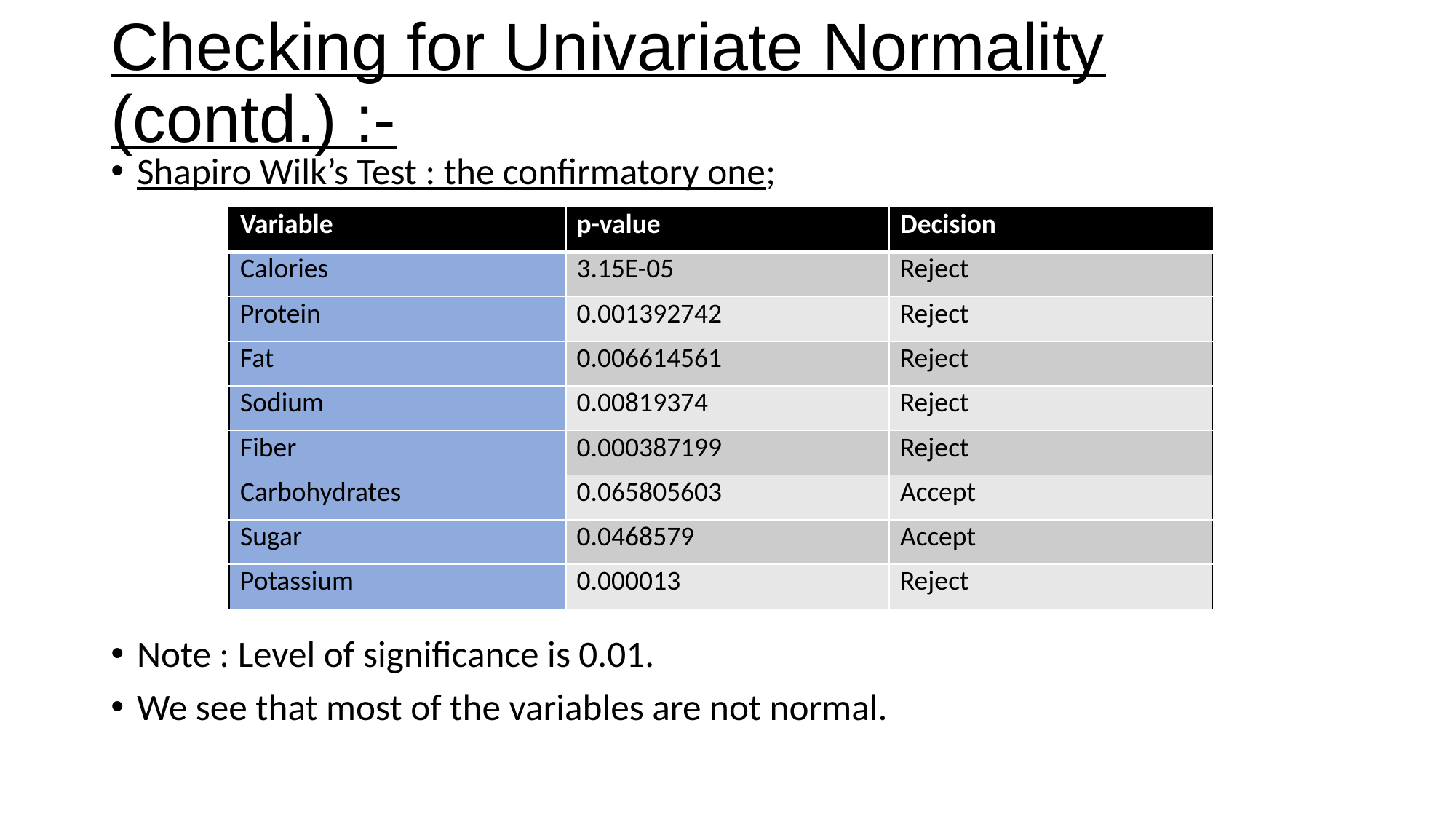

# Checking for Univariate Normality (contd.) :-
Shapiro Wilk’s Test : the confirmatory one;

Note : Level of significance is 0.01.
We see that most of the variables are not normal.

| Variable | p-value | Decision |
| --- | --- | --- |
| Calories | 3.15E-05 | Reject |
| Protein | 0.001392742 | Reject |
| Fat | 0.006614561 | Reject |
| Sodium | 0.00819374 | Reject |
| Fiber | 0.000387199 | Reject |
| Carbohydrates | 0.065805603 | Accept |
| Sugar | 0.0468579 | Accept |
| Potassium | 0.000013 | Reject |